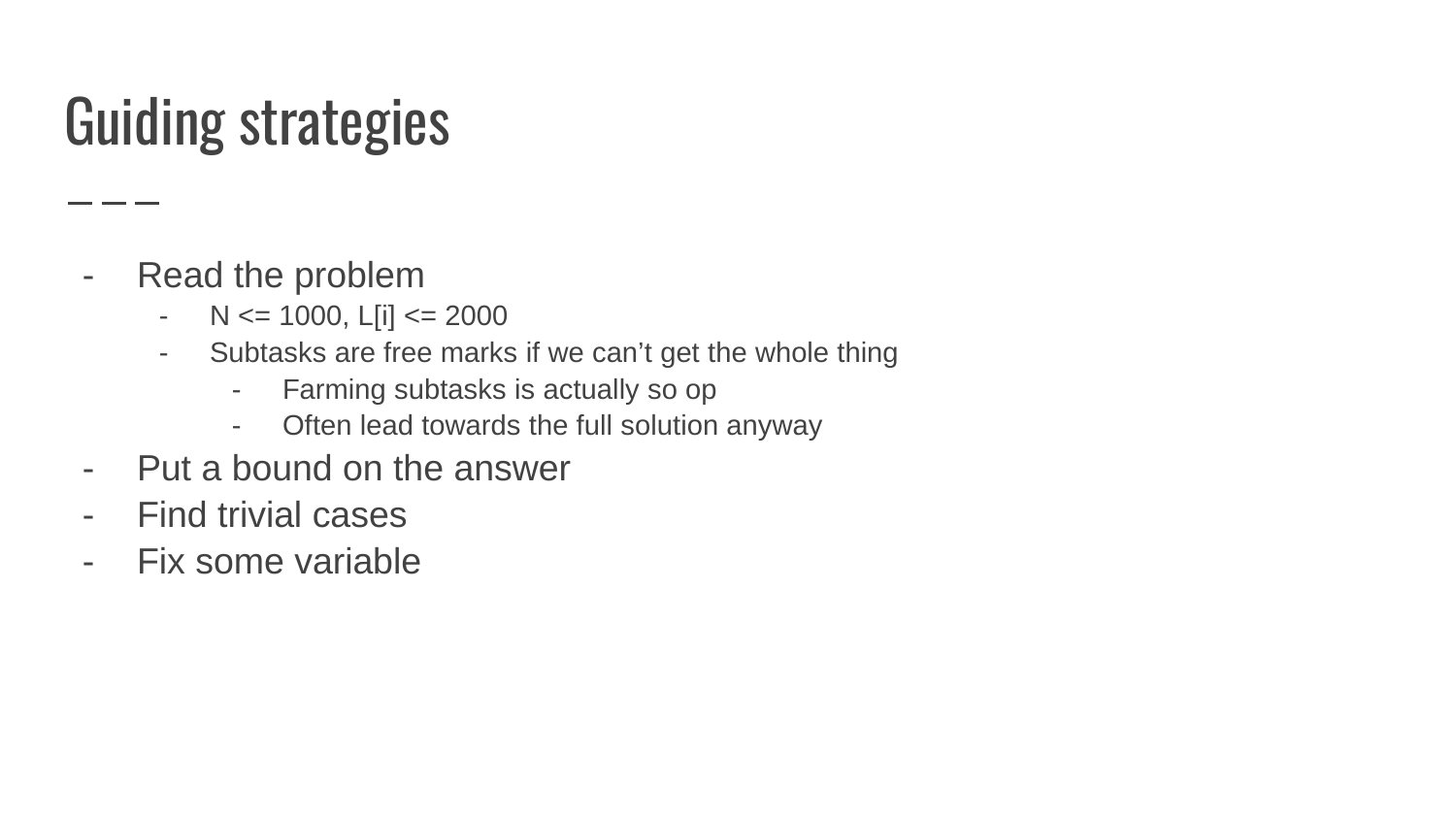

# Guiding strategies
Read the problem
N <= 1000, L[i] <= 2000
Subtasks are free marks if we can’t get the whole thing
Farming subtasks is actually so op
Often lead towards the full solution anyway
Put a bound on the answer
Find trivial cases
Fix some variable